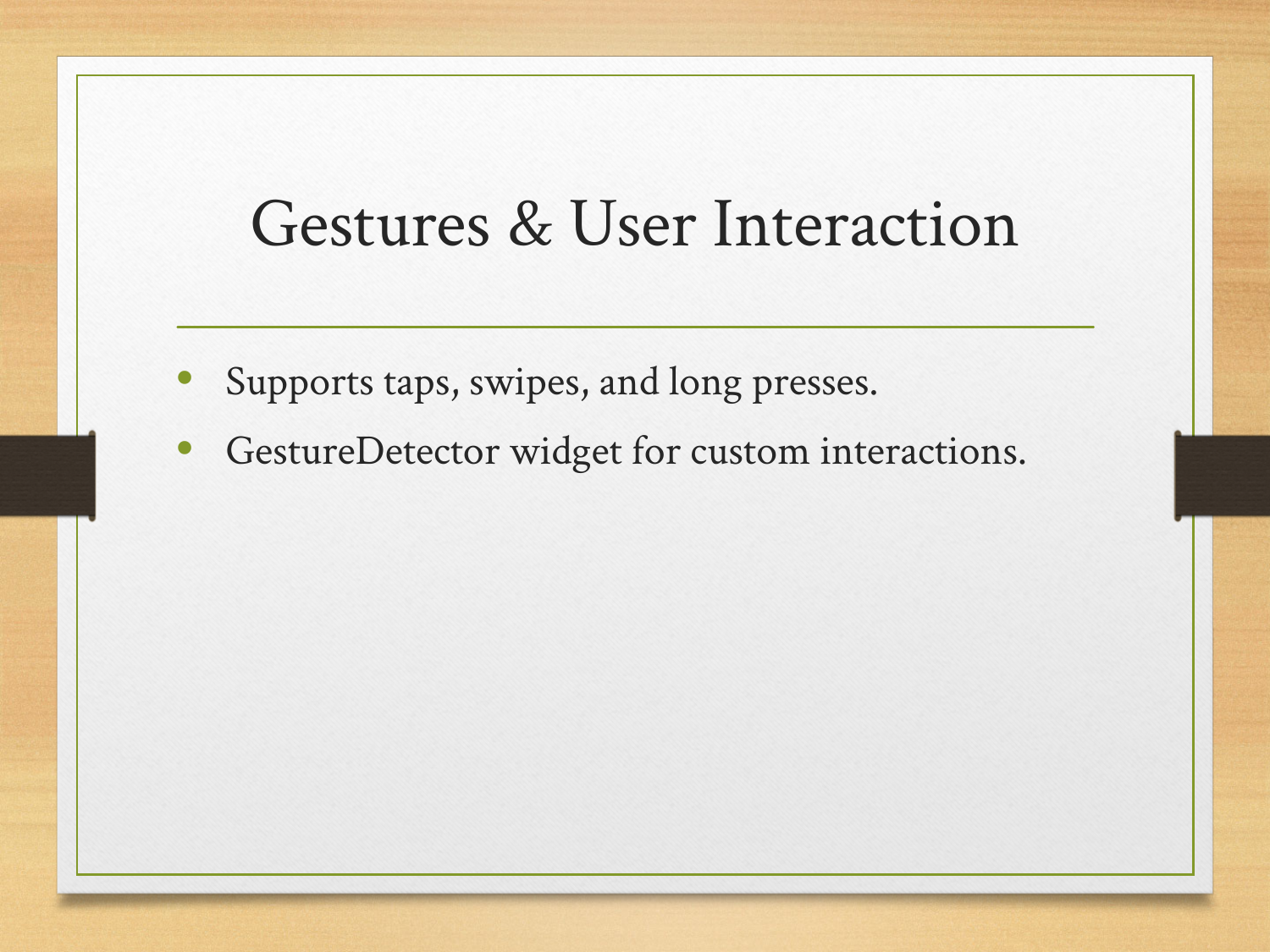

# Gestures & User Interaction
 Supports taps, swipes, and long presses.
 GestureDetector widget for custom interactions.